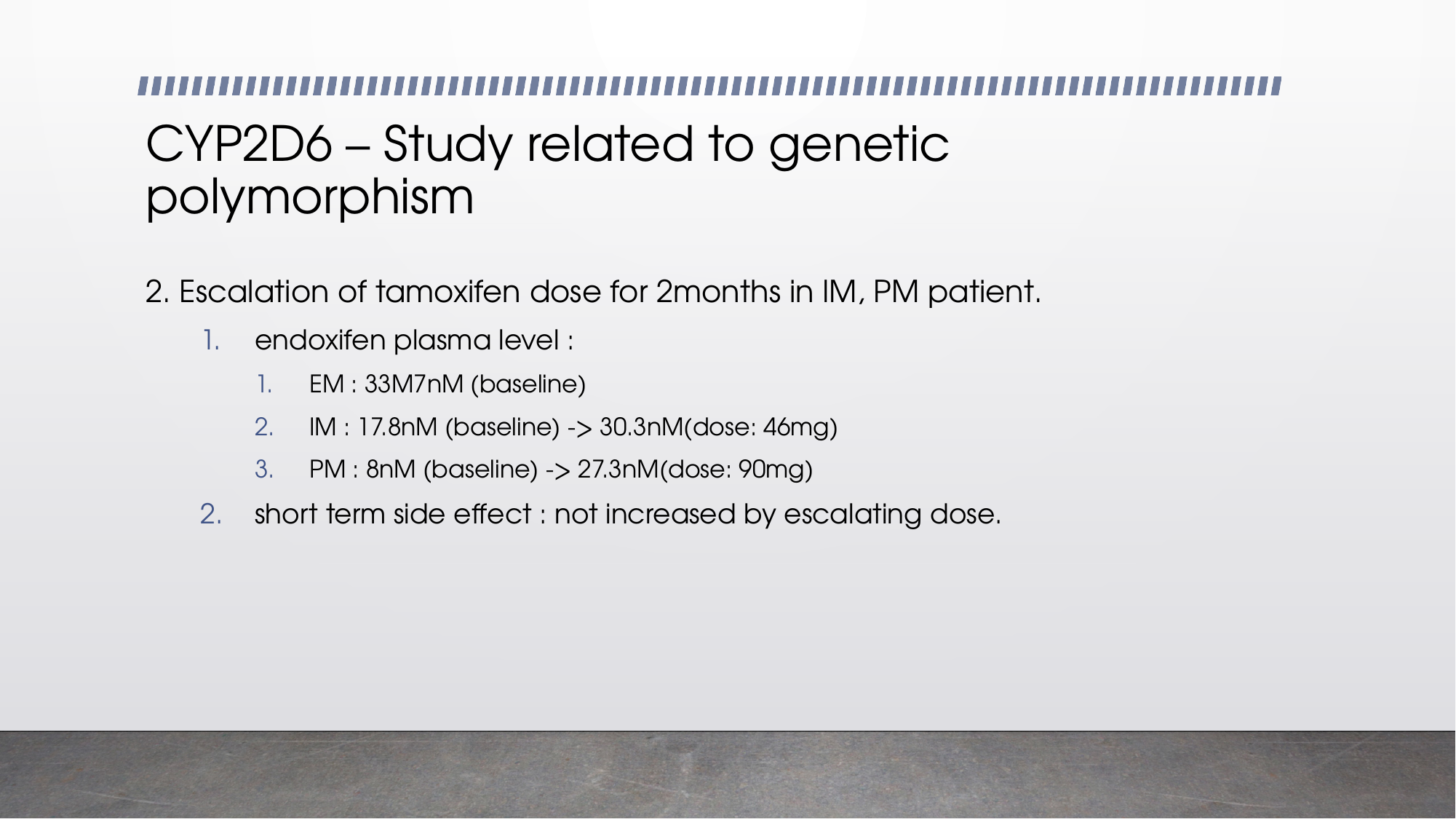

# CYP2D6 – Study related to genetic polymorphism
2. Escalation of tamoxifen dose for 2months in IM, PM patient.
endoxifen plasma level :
EM : 33M7nM (baseline)
IM : 17.8nM (baseline) -> 30.3nM(dose: 46mg)
PM : 8nM (baseline) -> 27.3nM(dose: 90mg)
short term side effect : not increased by escalating dose.